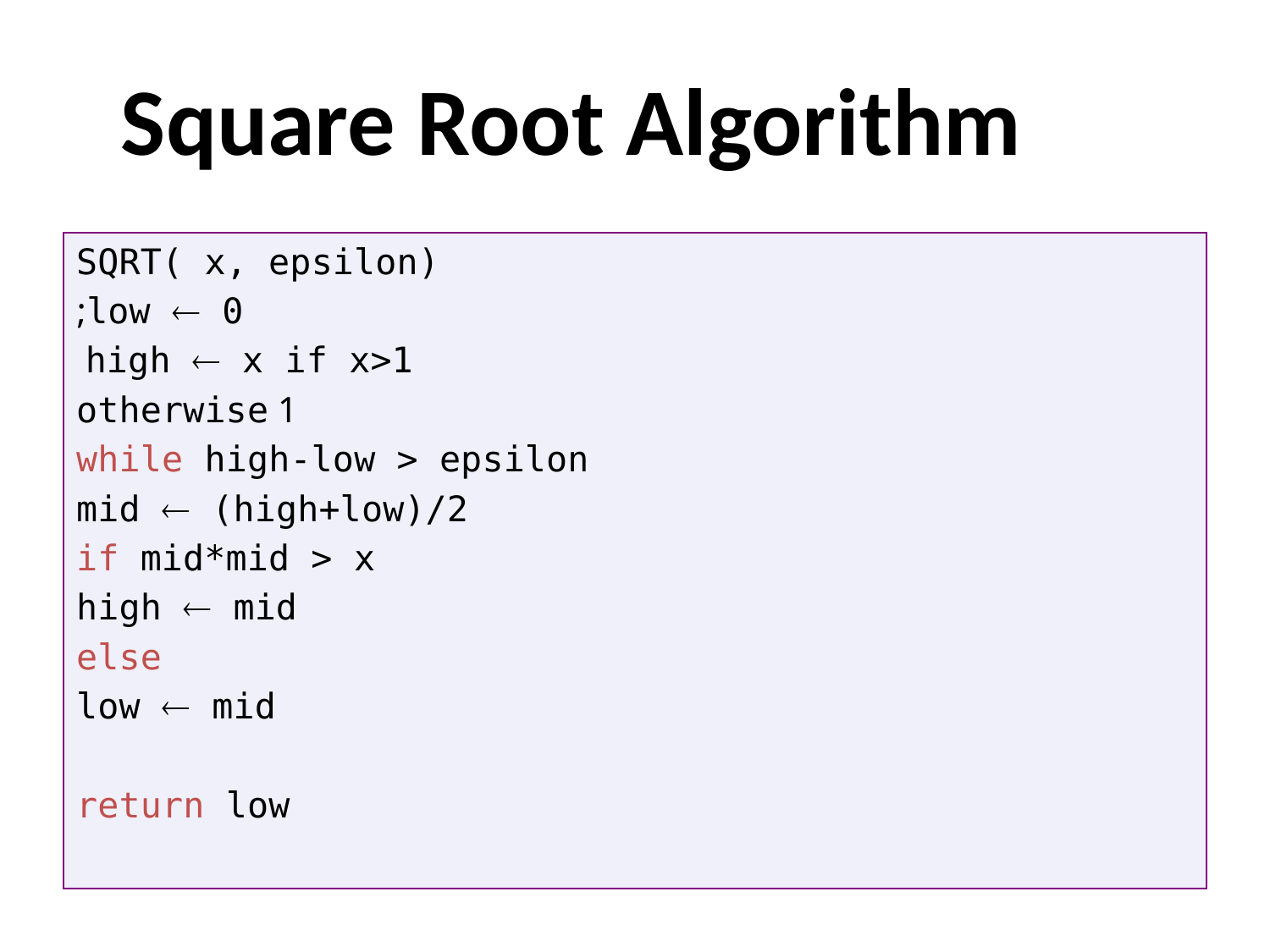

Square Root Algorithm
SQRT( x, epsilon)
  low ← 0;
  high ← x if x>1
		    1 otherwise
  while high-low > epsilon
    mid ← (high+low)/2
    if mid*mid > x
       high ← mid
    else
       low ← mid

  return low